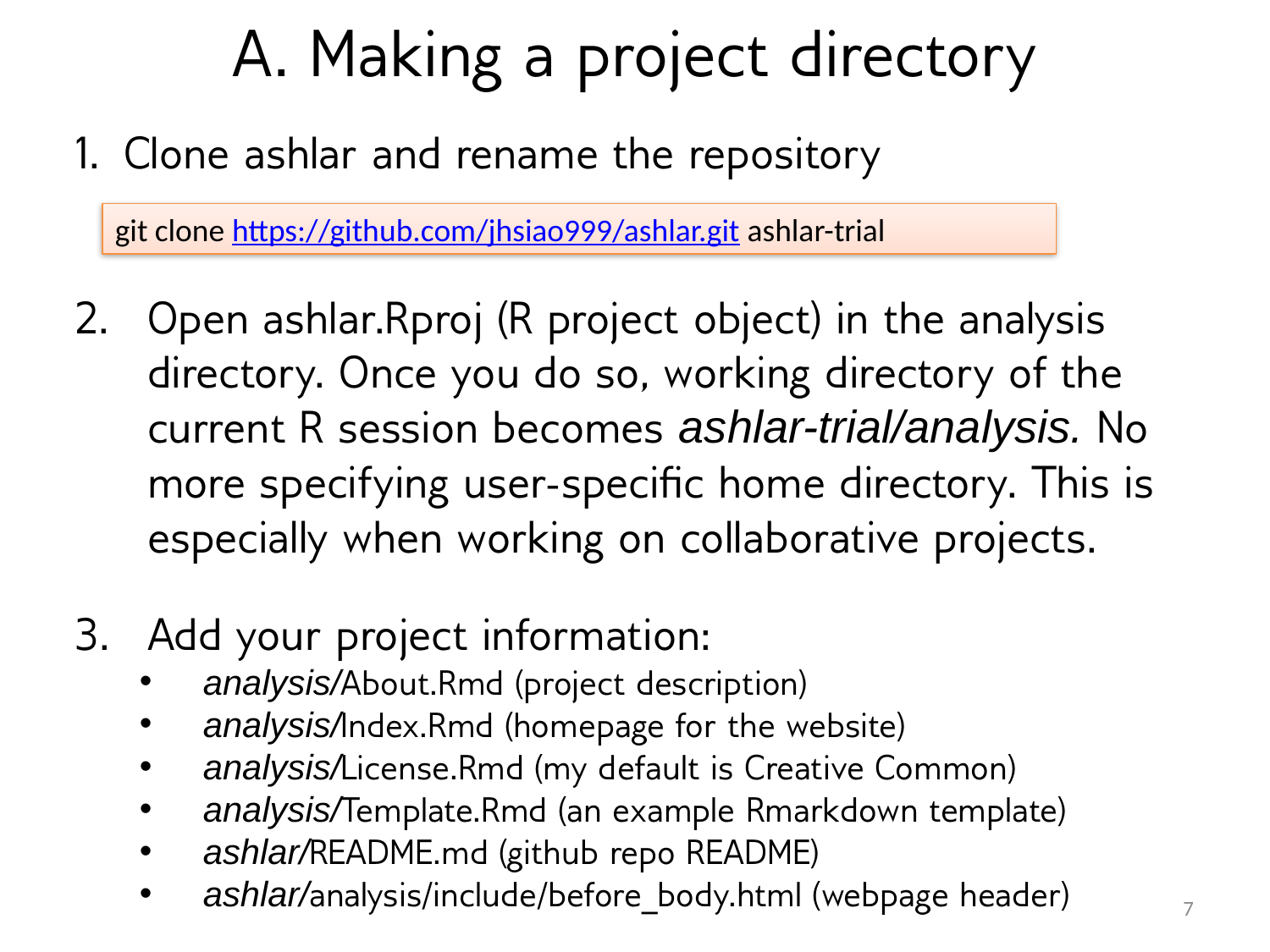

# A. Making a project directory
Clone ashlar and rename the repository

Open ashlar.Rproj (R project object) in the analysis directory. Once you do so, working directory of the current R session becomes ashlar-trial/analysis. No more specifying user-specific home directory. This is  especially when working on collaborative projects.

Add your project information:
analysis/About.Rmd (project description)
analysis/Index.Rmd (homepage for the website)
analysis/License.Rmd (my default is Creative Common)
analysis/Template.Rmd (an example Rmarkdown template)
ashlar/README.md (github repo README)
ashlar/analysis/include/before_body.html (webpage header)
git clone https://github.com/jhsiao999/ashlar.git ashlar-trial
7